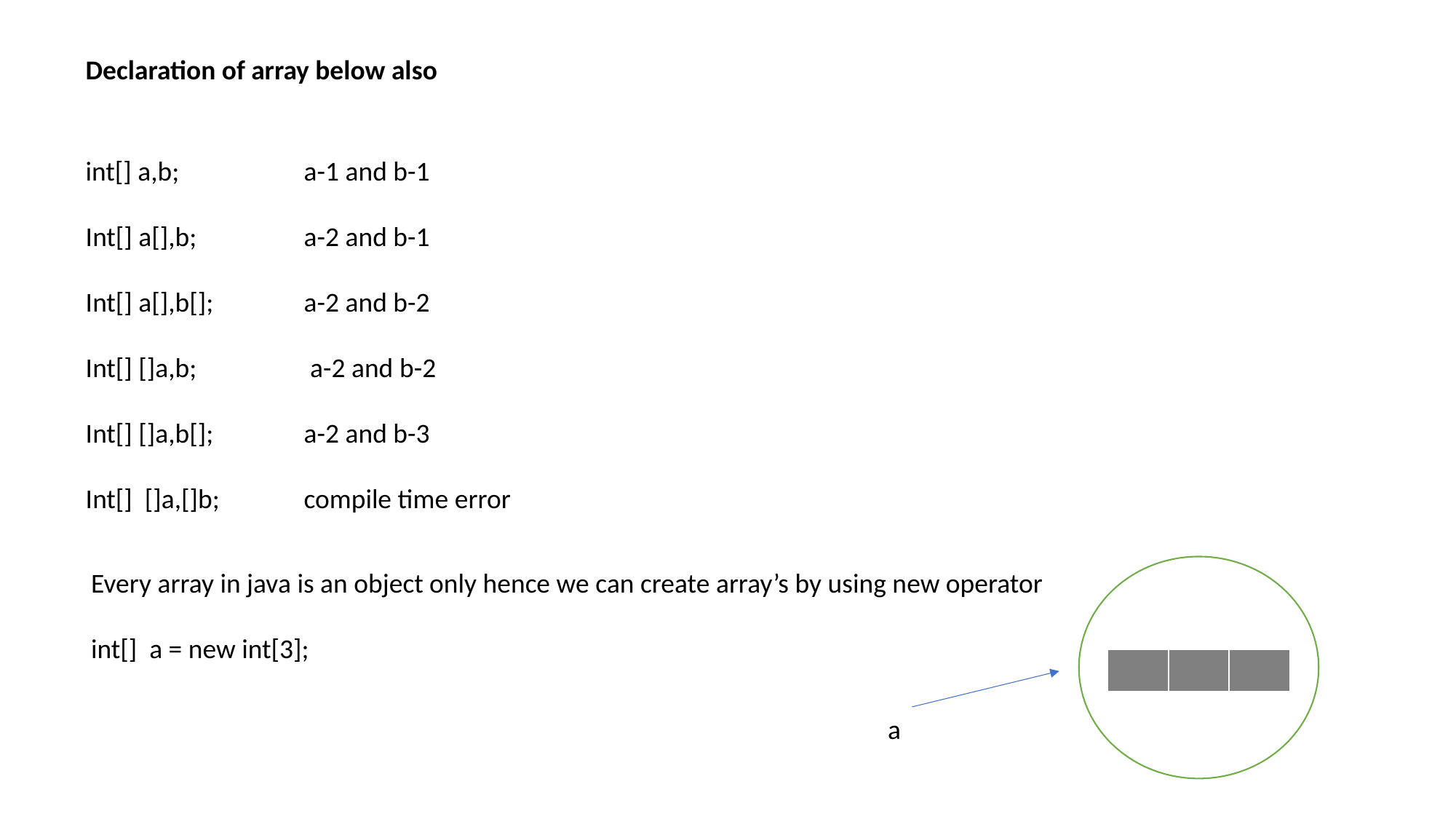

Declaration of array below also
int[] a,b;		a-1 and b-1

Int[] a[],b;	a-2 and b-1

Int[] a[],b[];	a-2 and b-2

Int[] []a,b;	 a-2 and b-2

Int[] []a,b[];	a-2 and b-3

Int[]  []a,[]b;	compile time error

Every array in java is an object only hence we can create array’s by using new operator

int[]  a = new int[3];
|  |  |  |
| --- | --- | --- |
a